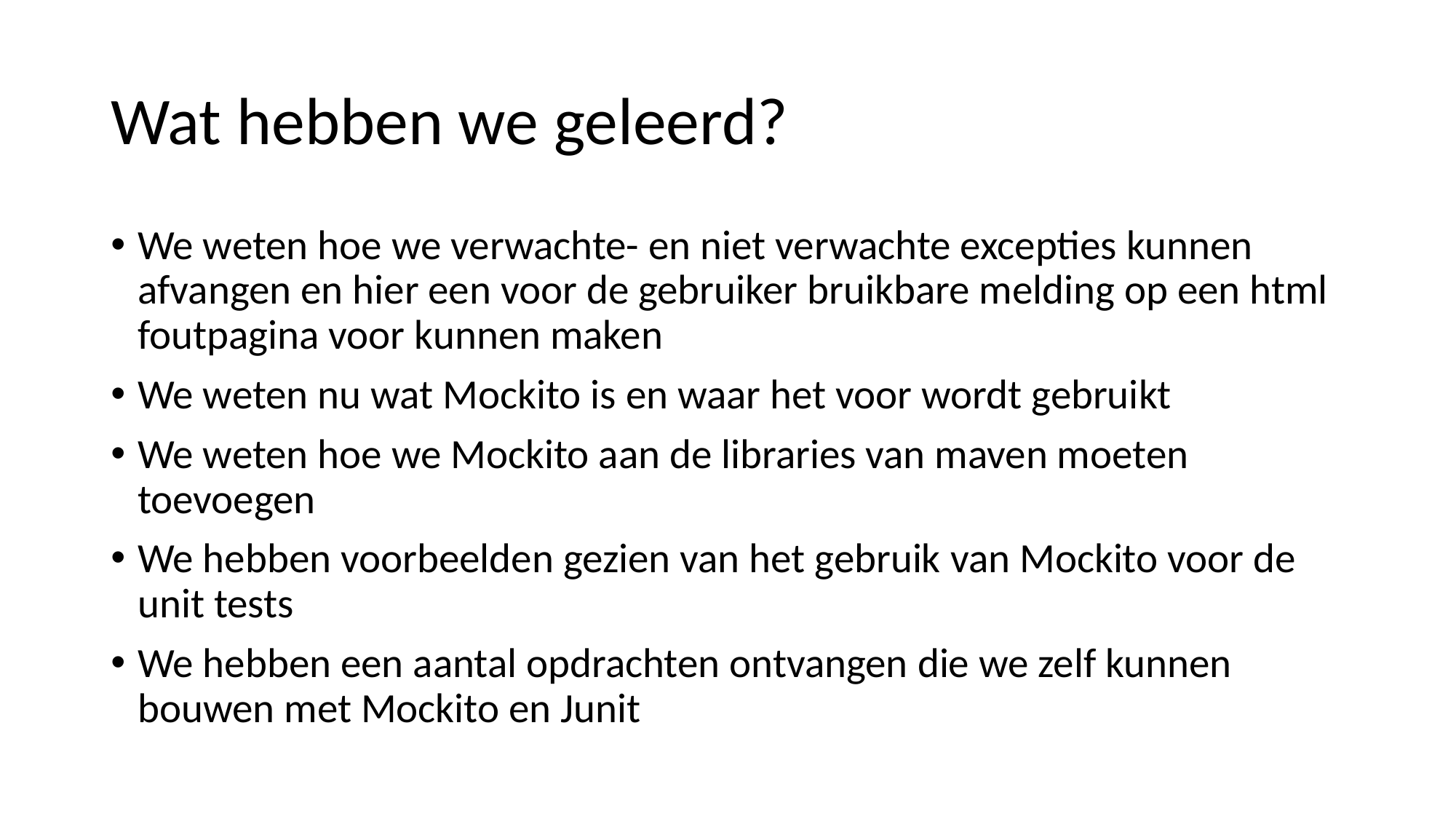

# Wat hebben we geleerd?
We weten hoe we verwachte- en niet verwachte excepties kunnen afvangen en hier een voor de gebruiker bruikbare melding op een html foutpagina voor kunnen maken
We weten nu wat Mockito is en waar het voor wordt gebruikt
We weten hoe we Mockito aan de libraries van maven moeten toevoegen
We hebben voorbeelden gezien van het gebruik van Mockito voor de unit tests
We hebben een aantal opdrachten ontvangen die we zelf kunnen bouwen met Mockito en Junit